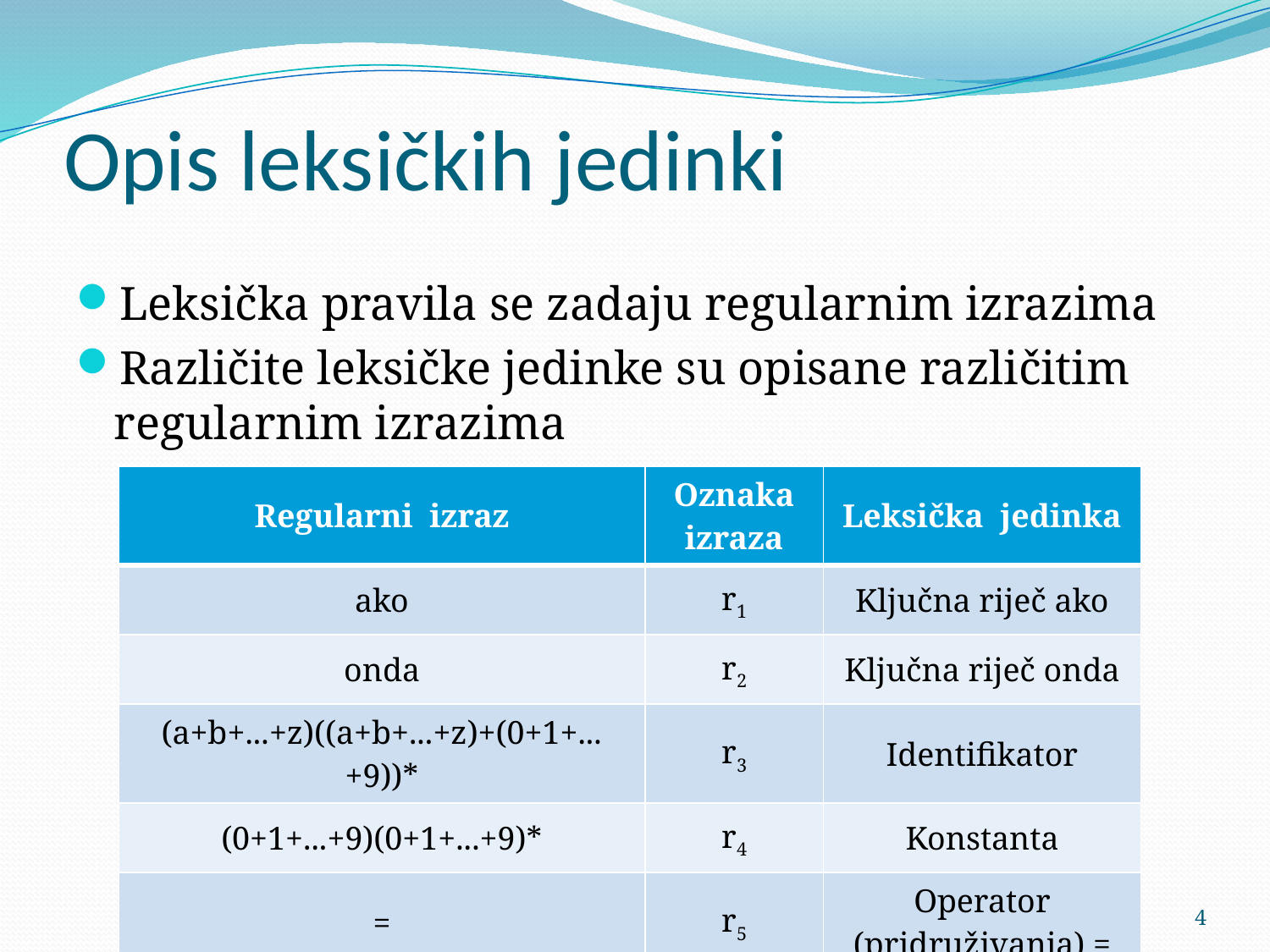

# Opis leksičkih jedinki
Leksička pravila se zadaju regularnim izrazima
Različite leksičke jedinke su opisane različitim regularnim izrazima

| Regularni izraz | Oznaka izraza | Leksička jedinka |
| --- | --- | --- |
| ako | r1 | Ključna riječ ako |
| onda | r2 | Ključna riječ onda |
| (a+b+...+z)((a+b+...+z)+(0+1+...+9))\* | r3 | Identifikator |
| (0+1+...+9)(0+1+...+9)\* | r4 | Konstanta |
| = | r5 | Operator (pridruživanja) = |
4